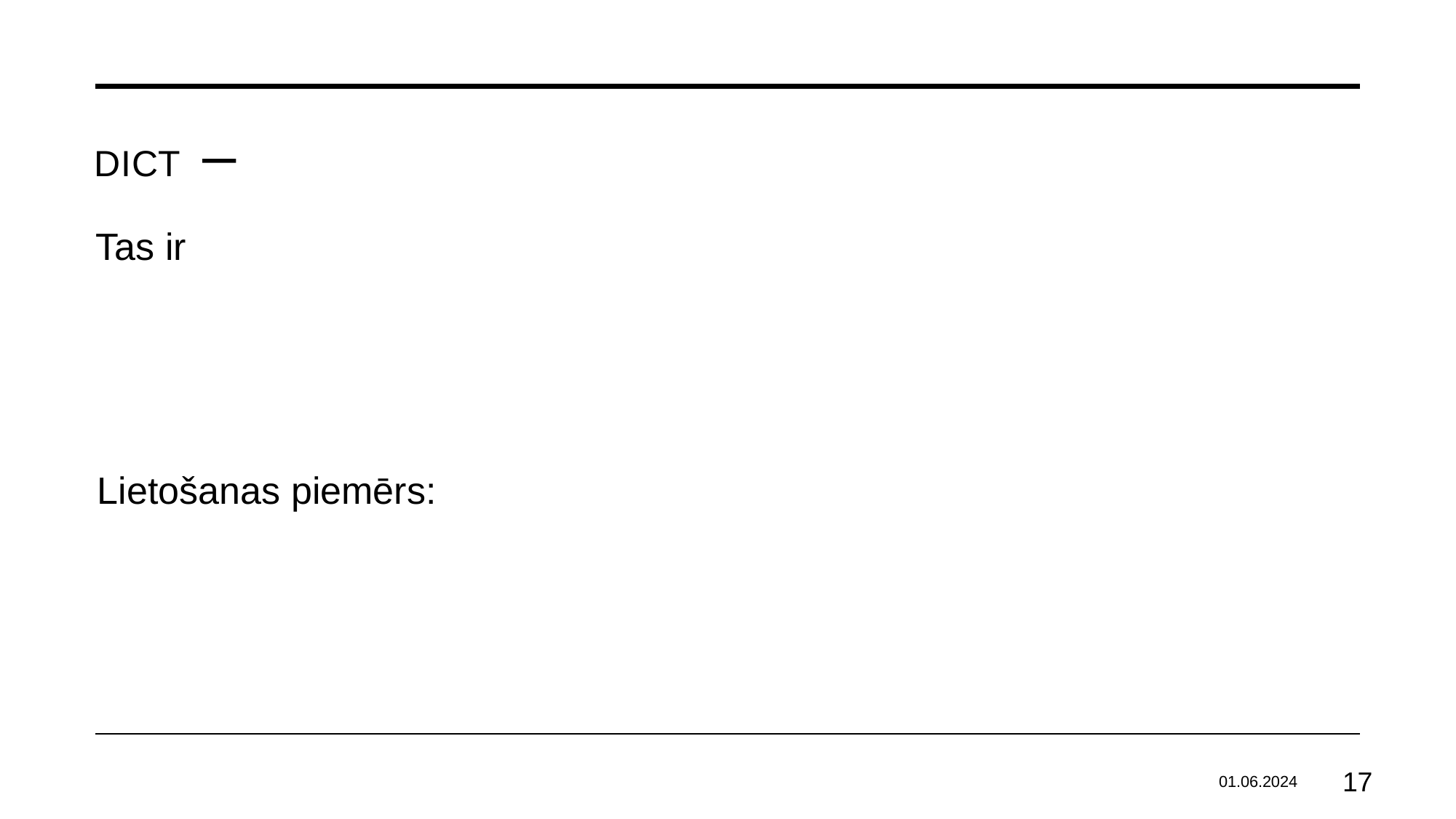

# Dict  –
Tas ir
Lietošanas piemērs:

01.06.2024
17